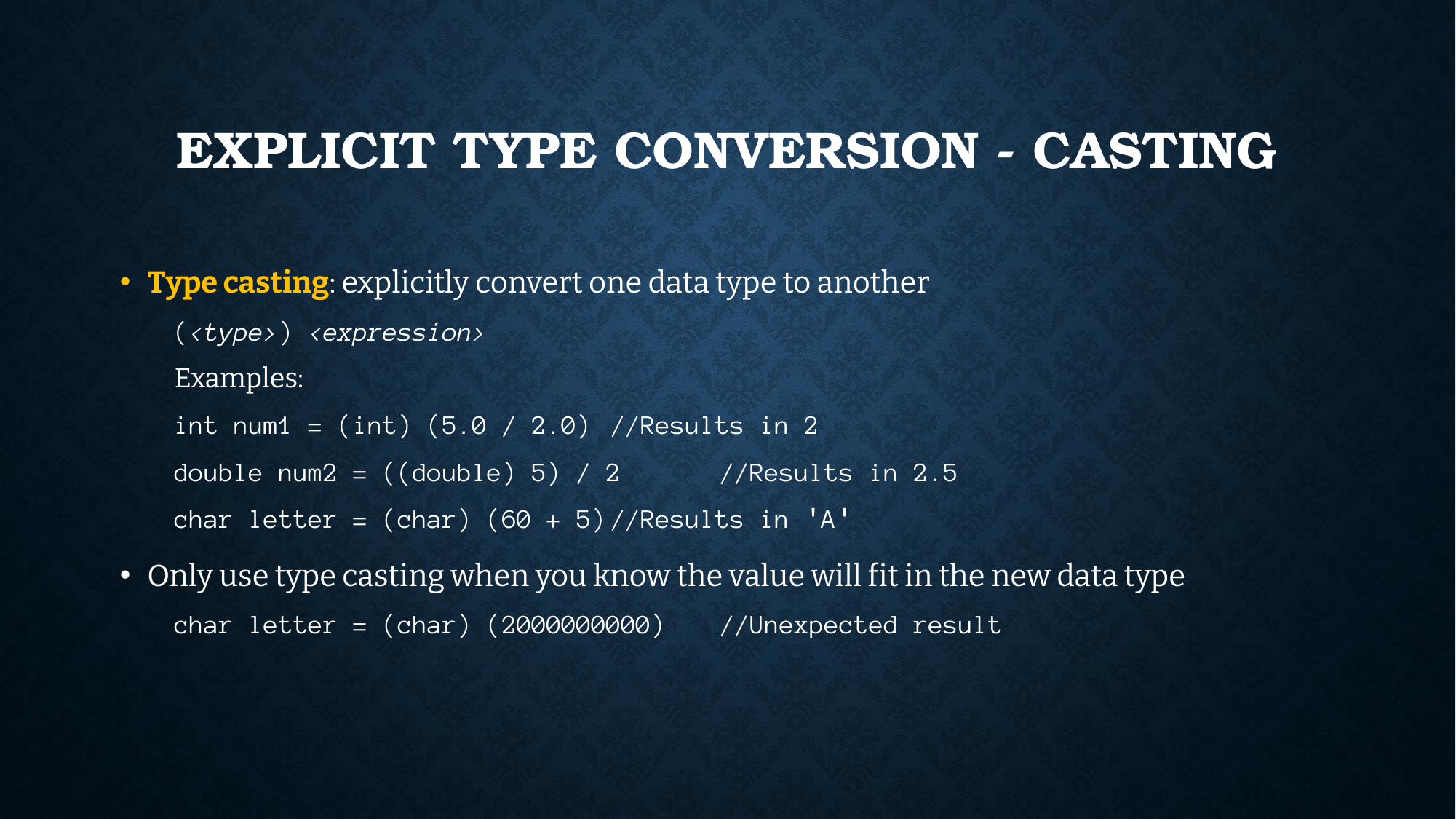

# Explicit Type Conversion - Casting
Type casting: explicitly convert one data type to another
(<type>) <expression>
Examples:
int num1 = (int) (5.0 / 2.0)	//Results in 2
double num2 = ((double) 5) / 2	//Results in 2.5
char letter = (char) (60 + 5)	//Results in 'A'
Only use type casting when you know the value will fit in the new data type
char letter = (char) (2000000000)	//Unexpected result